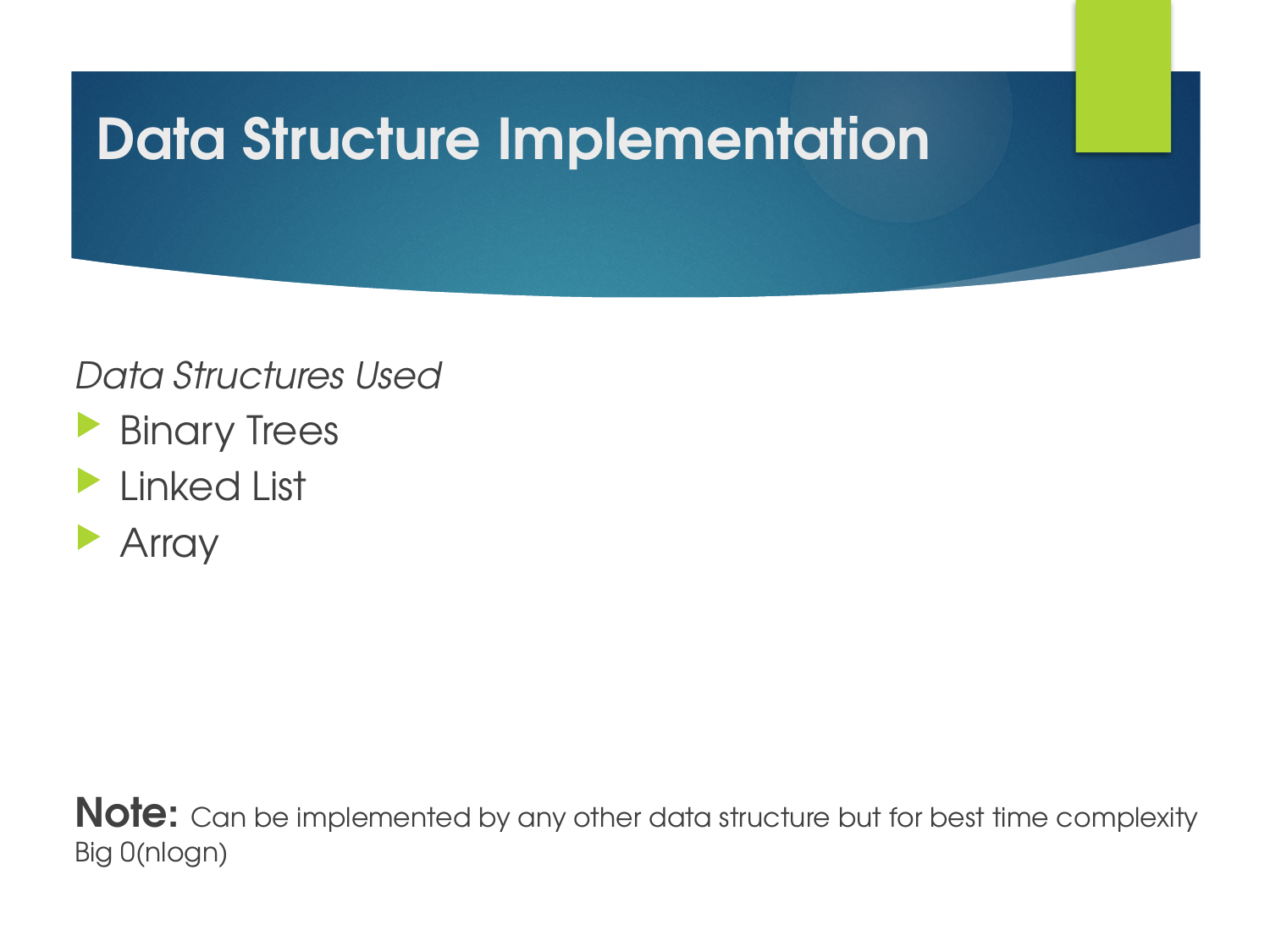

# Data Structure Implementation
Data Structures Used
Binary Trees
Linked List
Array

Note: Can be implemented by any other data structure but for best time complexity Big 0(nlogn)